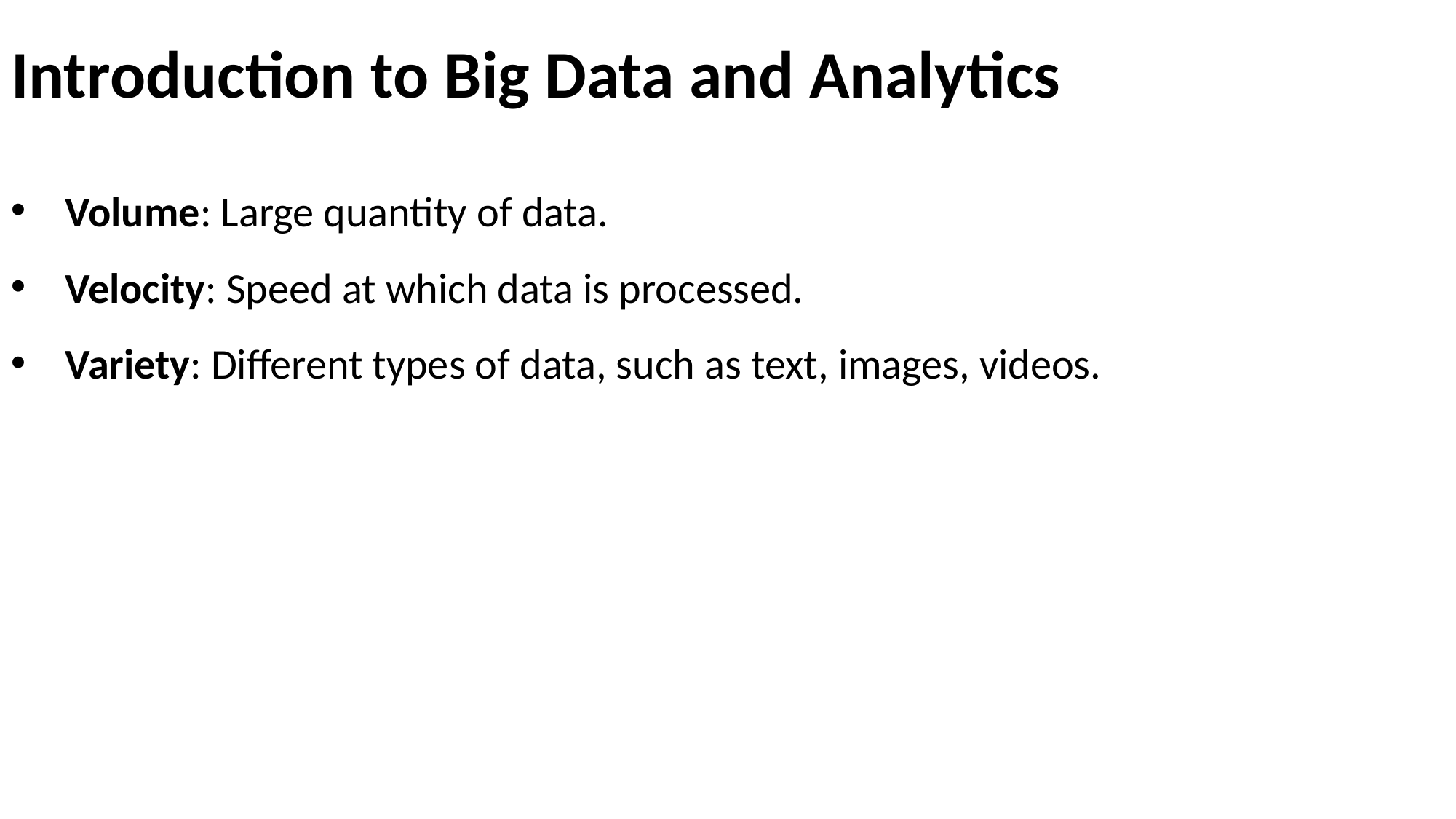

# Introduction to Big Data and Analytics
Volume: Large quantity of data.
Velocity: Speed at which data is processed.
Variety: Different types of data, such as text, images, videos.